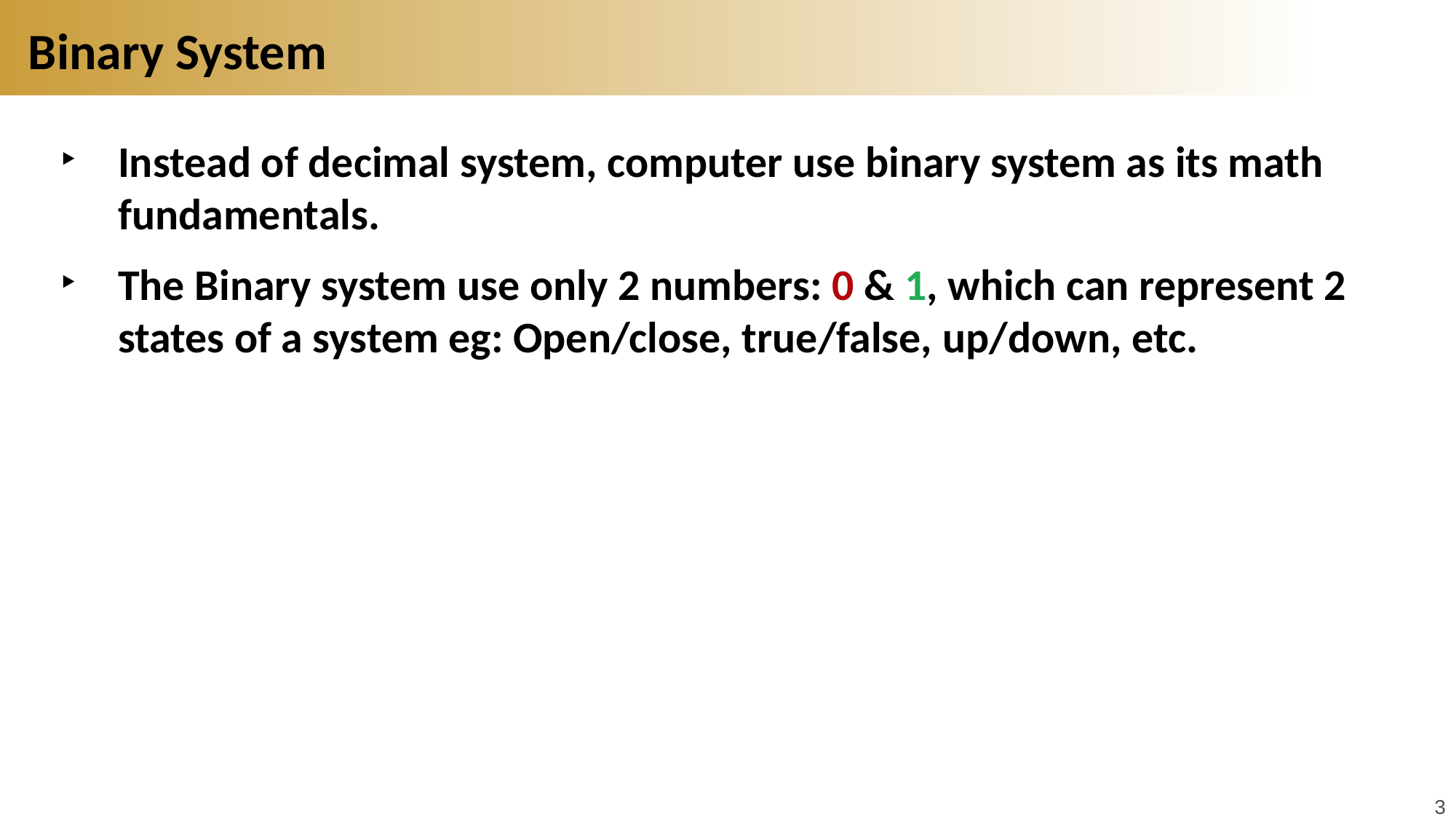

# Binary System
Instead of decimal system, computer use binary system as its math fundamentals.
The Binary system use only 2 numbers: 0 & 1, which can represent 2 states of a system eg: Open/close, true/false, up/down, etc.

3